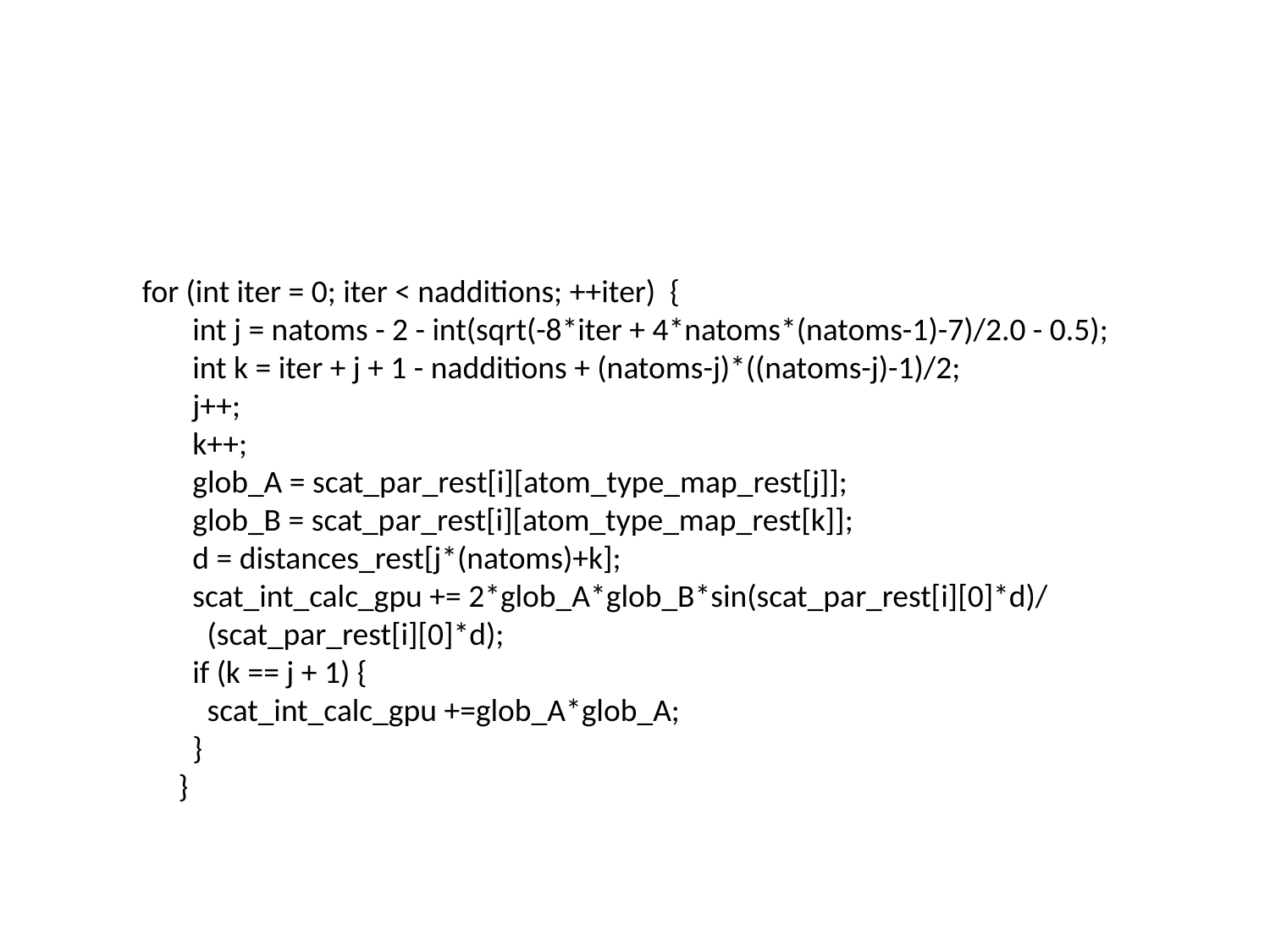

#
 for (int iter = 0; iter < nadditions; ++iter)  {
        int j = natoms - 2 - int(sqrt(-8*iter + 4*natoms*(natoms-1)-7)/2.0 - 0.5);
        int k = iter + j + 1 - nadditions + (natoms-j)*((natoms-j)-1)/2;
        j++;
        k++;
        glob_A = scat_par_rest[i][atom_type_map_rest[j]];
        glob_B = scat_par_rest[i][atom_type_map_rest[k]];
        d = distances_rest[j*(natoms)+k];
        scat_int_calc_gpu += 2*glob_A*glob_B*sin(scat_par_rest[i][0]*d)/
          (scat_par_rest[i][0]*d);
        if (k == j + 1) {
          scat_int_calc_gpu +=glob_A*glob_A;
        }
      }